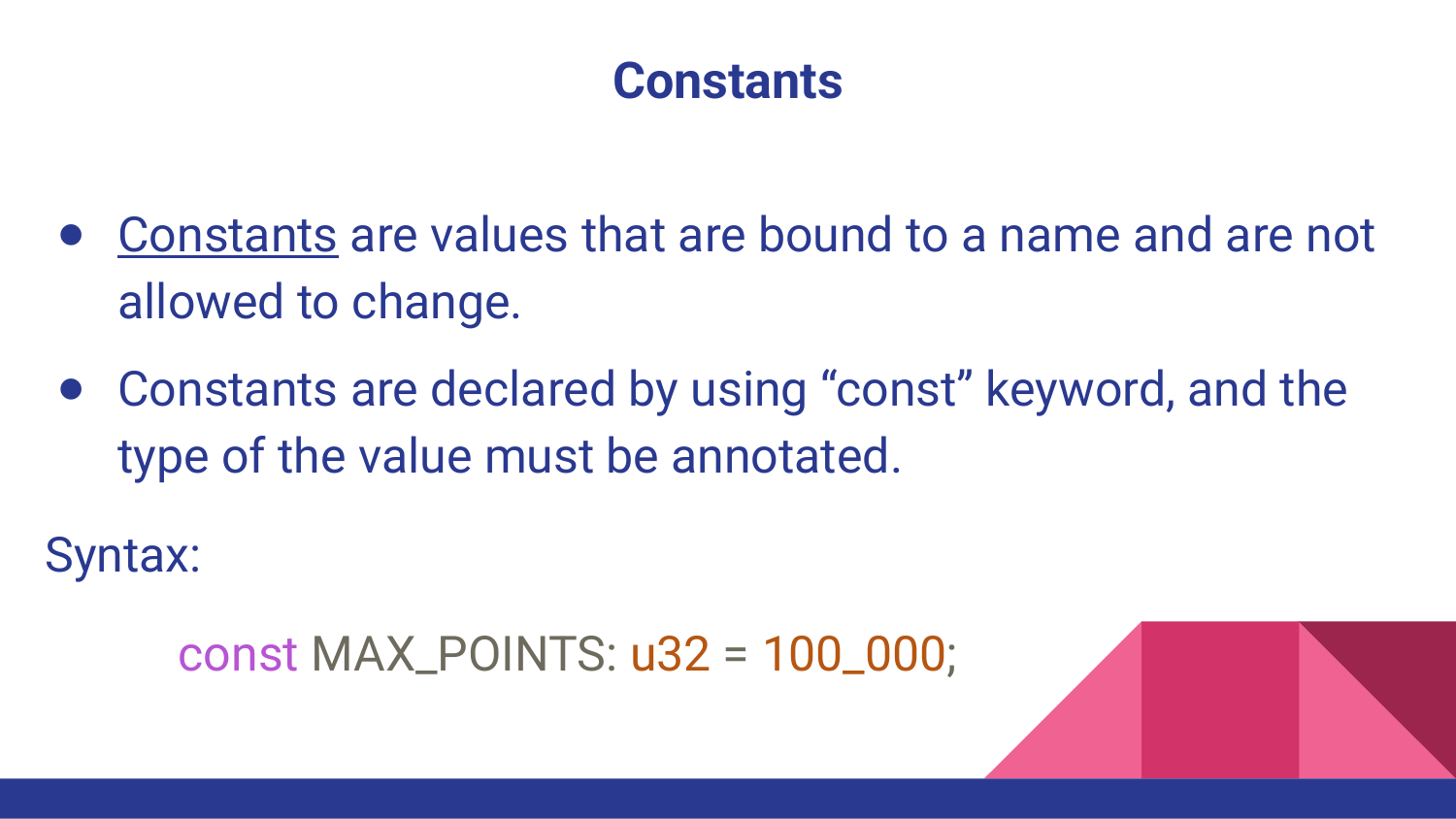

# Constants

Constants are values that are bound to a name and are not allowed to change.
Constants are declared by using “const” keyword, and the type of the value must be annotated.
Syntax:
           const MAX_POINTS: u32 = 100_000;

: